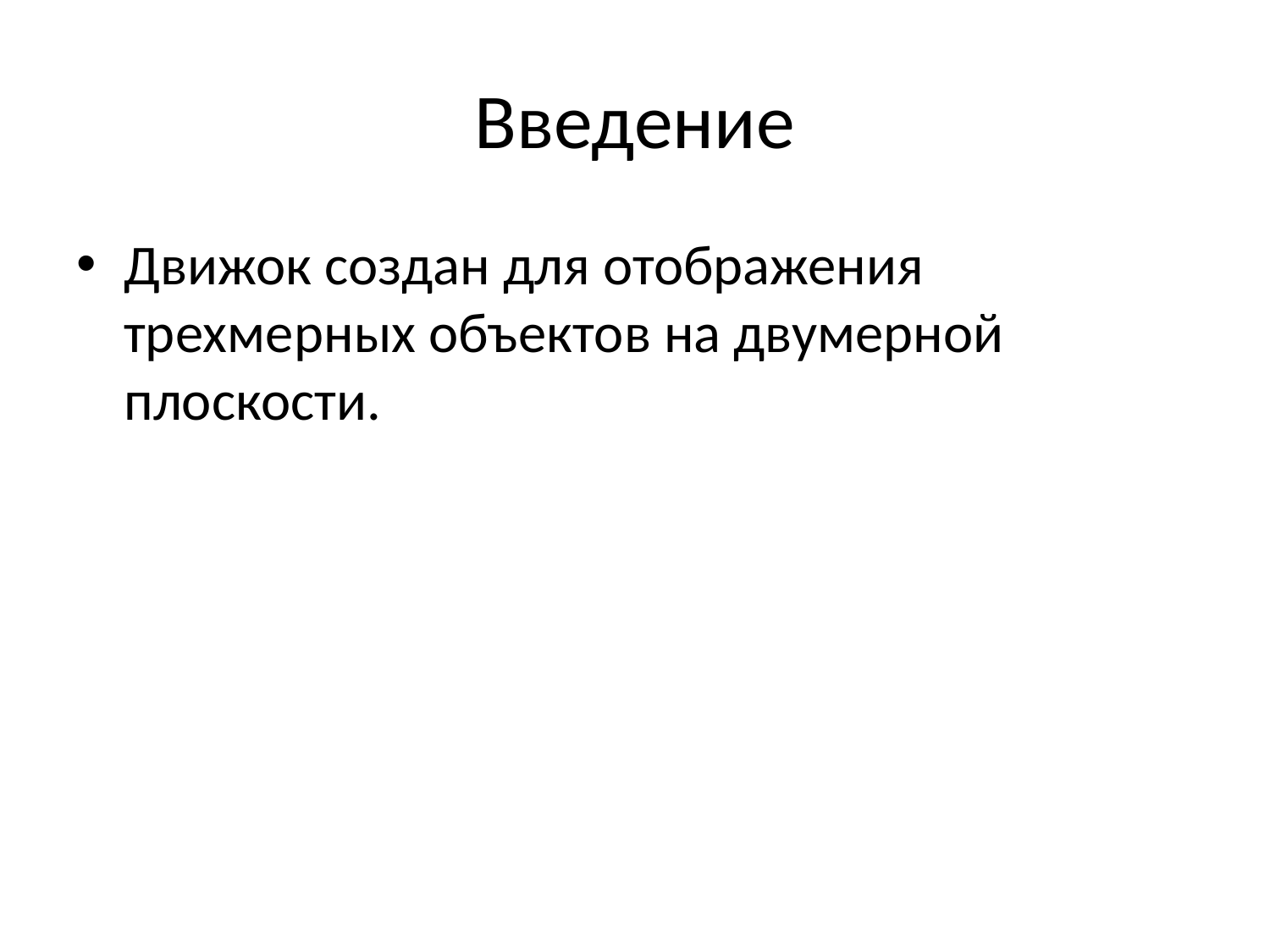

# Введение
Движок создан для отображения трехмерных объектов на двумерной плоскости.